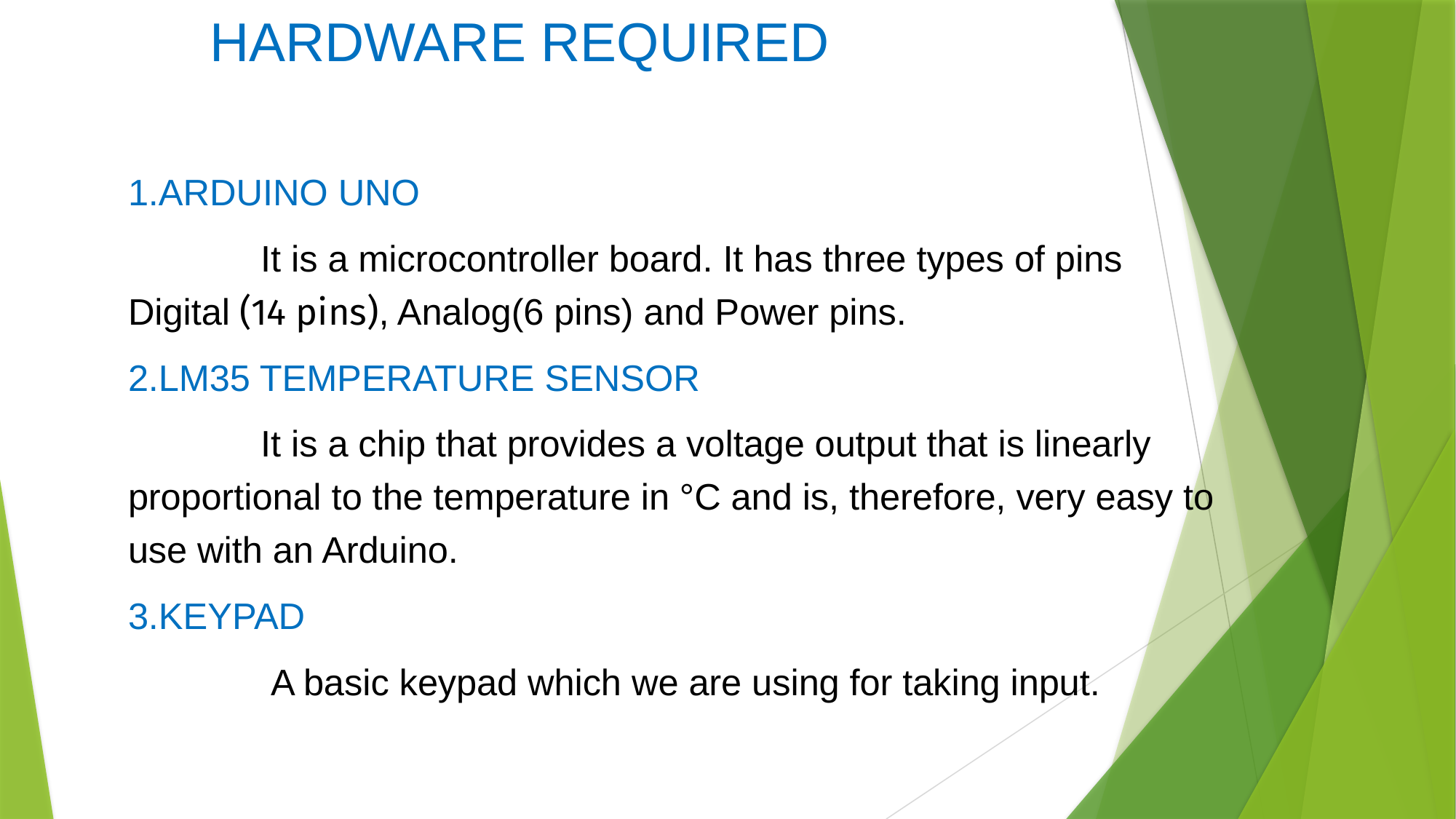

Hardware required
1.ARDUINO UNO
             It is a microcontroller board. It has three types of pins Digital (14 pins), Analog(6 pins) and Power pins.
2.LM35 TEMPERATURE SENSOR
             It is a chip that provides a voltage output that is linearly proportional to the temperature in °C and is, therefore, very easy to use with an Arduino.
3.KEYPAD
              A basic keypad which we are using for taking input.